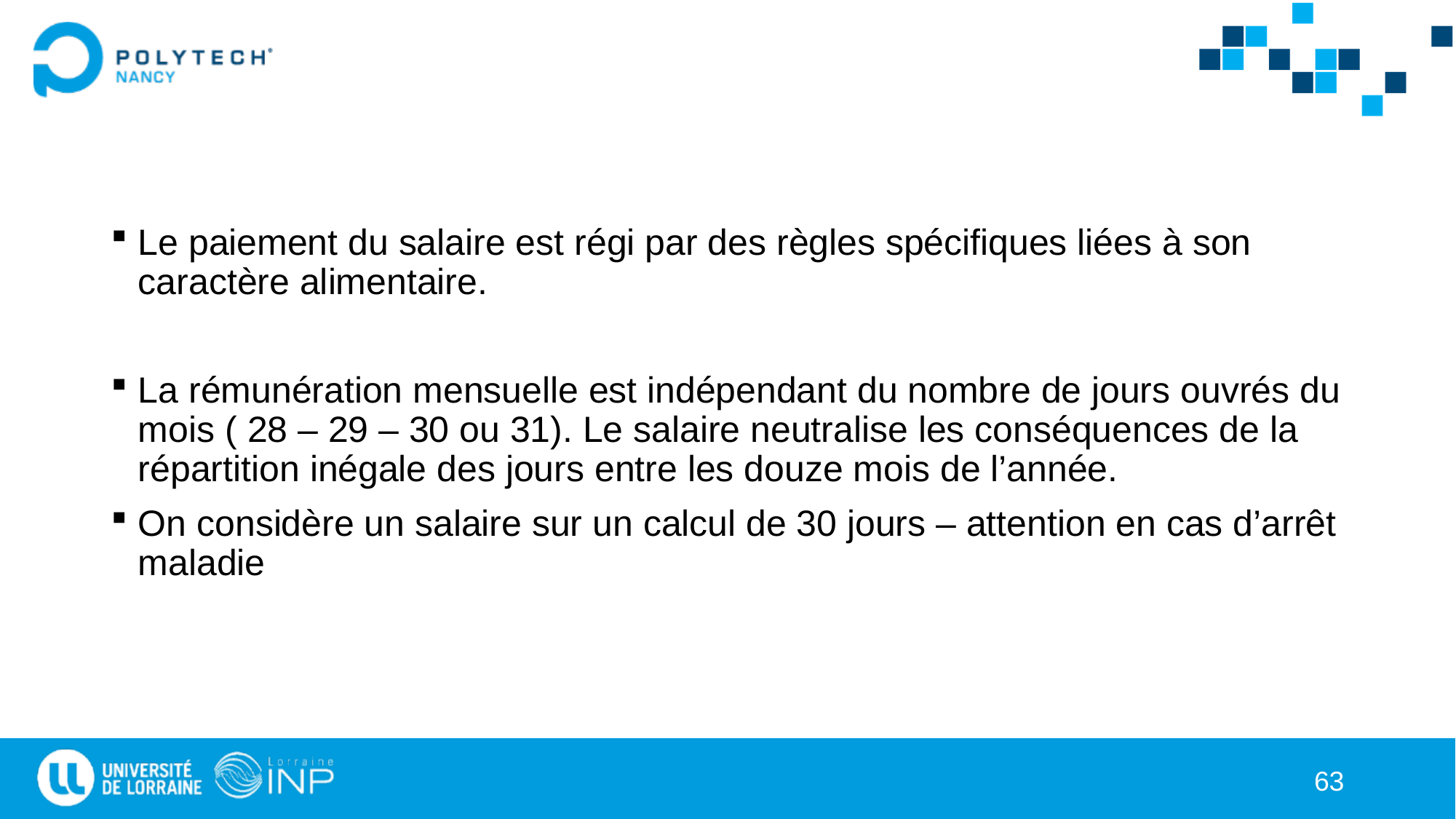

#
Le paiement du salaire est régi par des règles spécifiques liées à son caractère alimentaire.

La rémunération mensuelle est indépendant du nombre de jours ouvrés du mois ( 28 – 29 – 30 ou 31). Le salaire neutralise les conséquences de la répartition inégale des jours entre les douze mois de l’année.
On considère un salaire sur un calcul de 30 jours – attention en cas d’arrêt maladie